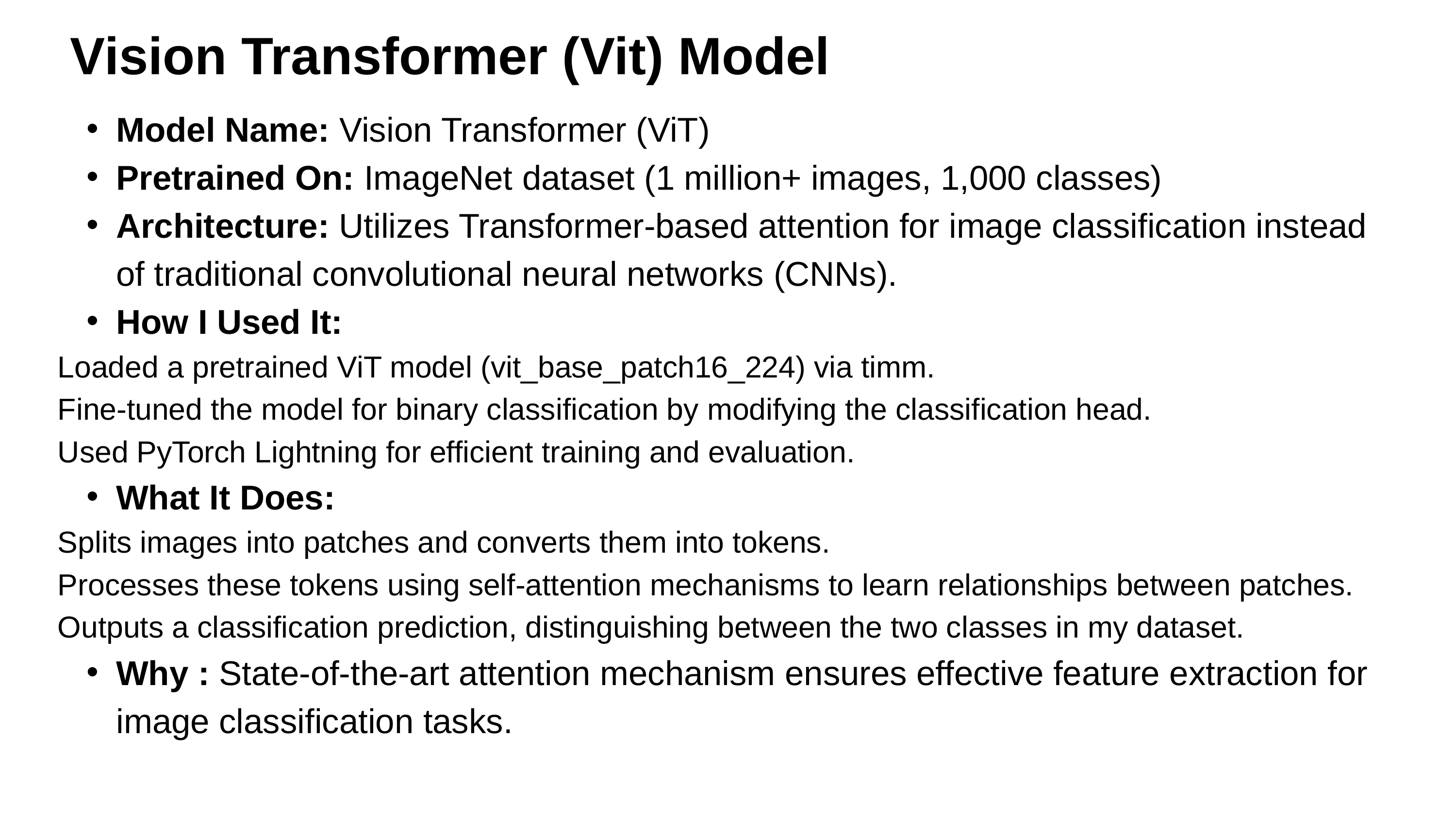

Vision Transformer (Vit) Model
Model Name: Vision Transformer (ViT)
Pretrained On: ImageNet dataset (1 million+ images, 1,000 classes)
Architecture: Utilizes Transformer-based attention for image classification instead of traditional convolutional neural networks (CNNs).
How I Used It:
Loaded a pretrained ViT model (vit_base_patch16_224) via timm.
Fine-tuned the model for binary classification by modifying the classification head.
Used PyTorch Lightning for efficient training and evaluation.
What It Does:
Splits images into patches and converts them into tokens.
Processes these tokens using self-attention mechanisms to learn relationships between patches.
Outputs a classification prediction, distinguishing between the two classes in my dataset.
Why : State-of-the-art attention mechanism ensures effective feature extraction for image classification tasks.